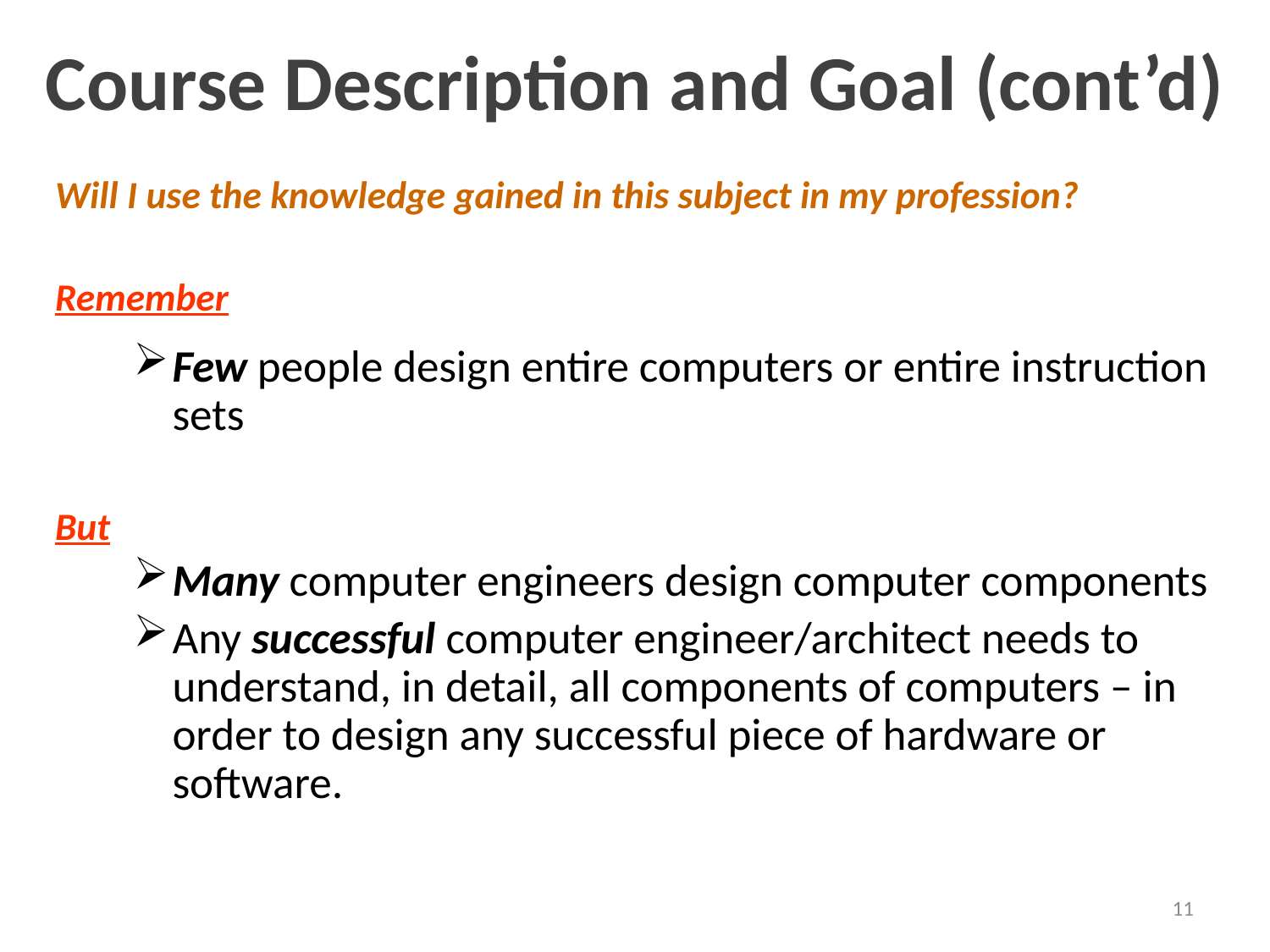

# Course Description and Goal (cont’d)‏
Will I use the knowledge gained in this subject in my profession?

Remember

Few people design entire computers or entire instruction sets

But
Many computer engineers design computer components
Any successful computer engineer/architect needs to understand, in detail, all components of computers – in order to design any successful piece of hardware or software.

11